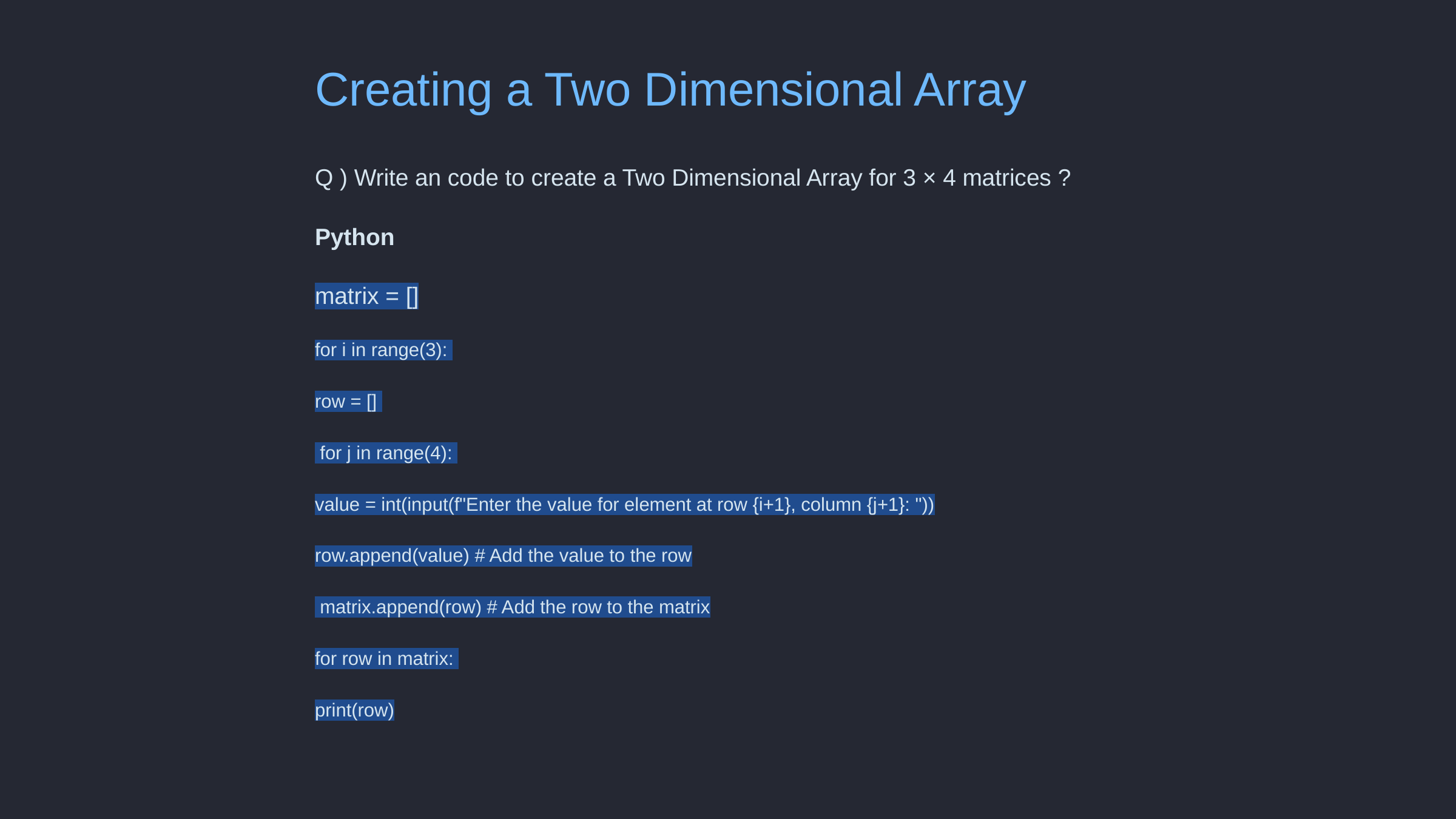

Creating a Two Dimensional Array
Q ) Write an code to create a Two Dimensional Array for 3 × 4 matrices ?
Python
matrix = []
for i in range(3):
row = []
 for j in range(4):
value = int(input(f"Enter the value for element at row {i+1}, column {j+1}: "))
row.append(value) # Add the value to the row
 matrix.append(row) # Add the row to the matrix
for row in matrix:
print(row)